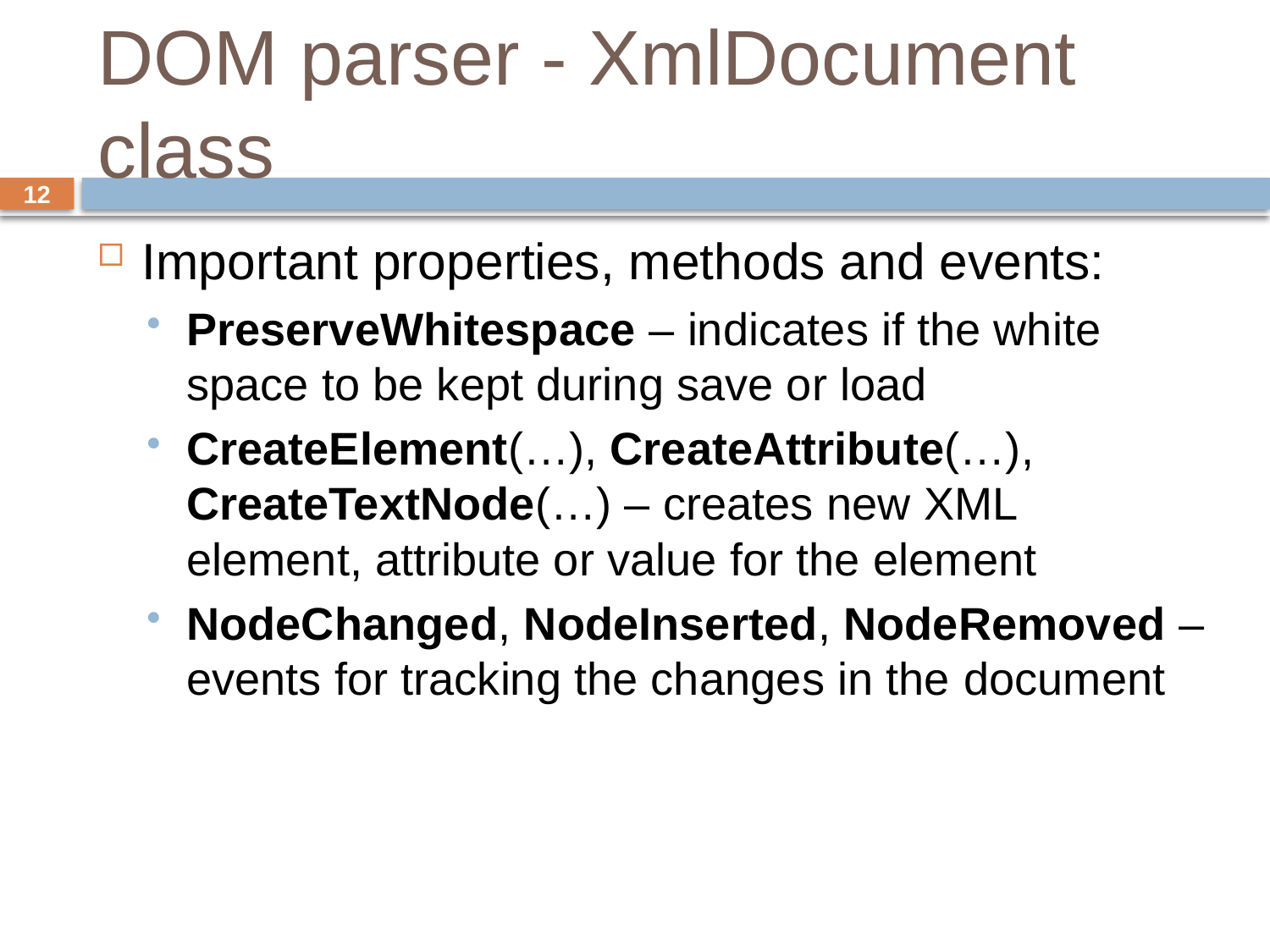

# DOM parser - XmlDocument class
12
Important properties, methods and events:
PreserveWhitespace – indicates if the white space to be kept during save or load
CreateElement(…), CreateAttribute(…), CreateTextNode(…) – creates new XML element, attribute or value for the element
NodeChanged, NodeInserted, NodeRemoved – events for tracking the changes in the document